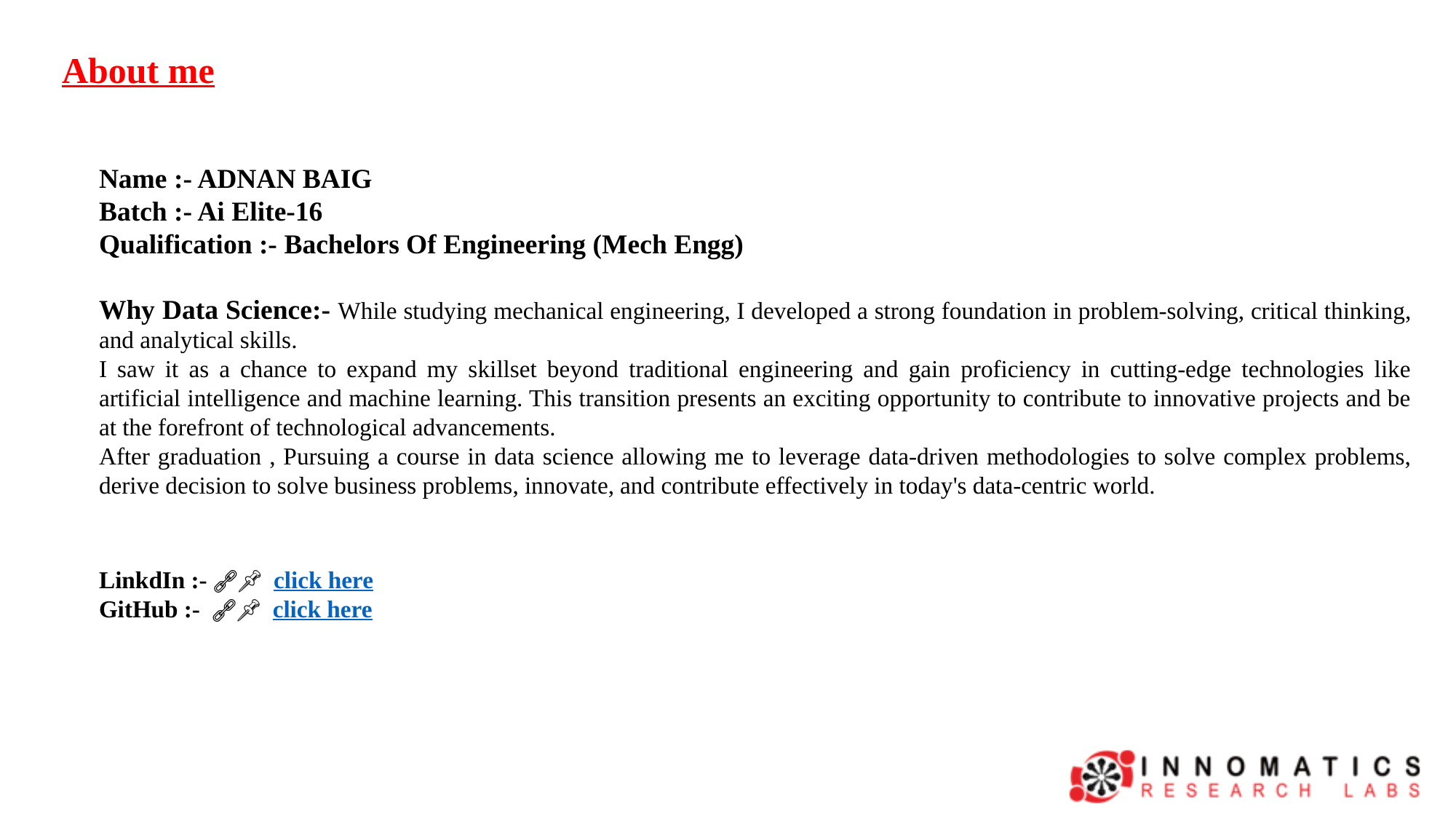

About me
Name :- ADNAN BAIG
Batch :- Ai Elite-16
Qualification :- Bachelors Of Engineering (Mech Engg)

Why Data Science:- While studying mechanical engineering, I developed a strong foundation in problem-solving, critical thinking, and analytical skills.
I saw it as a chance to expand my skillset beyond traditional engineering and gain proficiency in cutting-edge technologies like artificial intelligence and machine learning. This transition presents an exciting opportunity to contribute to innovative projects and be at the forefront of technological advancements.
After graduation , Pursuing a course in data science allowing me to leverage data-driven methodologies to solve complex problems, derive decision to solve business problems, innovate, and contribute effectively in today's data-centric world.

LinkdIn :- 🔗📌  click here
GitHub :-  🔗📌  click here